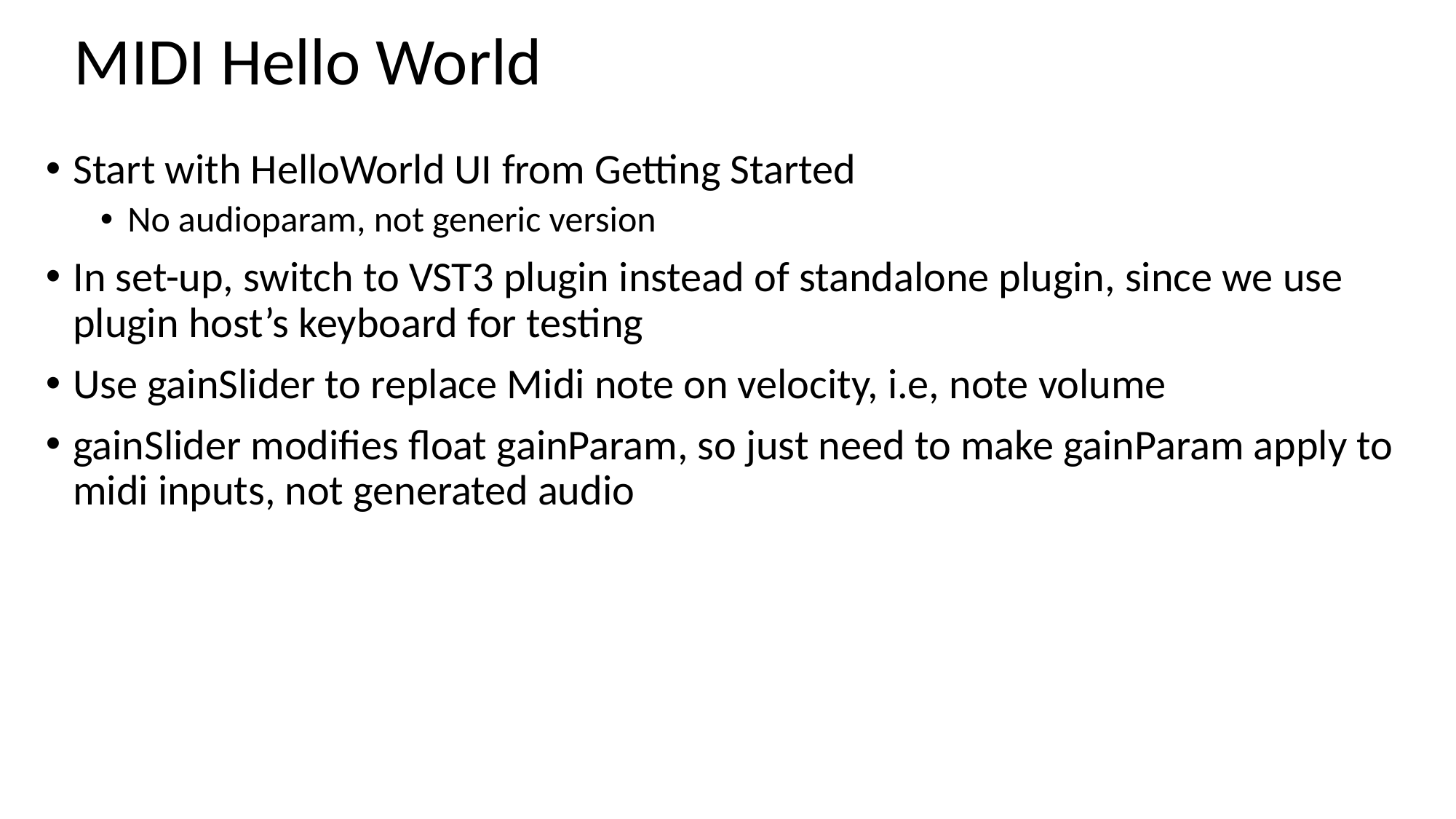

# MIDI Hello World
Start with HelloWorld UI from Getting Started
No audioparam, not generic version
In set-up, switch to VST3 plugin instead of standalone plugin, since we use plugin host’s keyboard for testing
Use gainSlider to replace Midi note on velocity, i.e, note volume
gainSlider modifies float gainParam, so just need to make gainParam apply to midi inputs, not generated audio